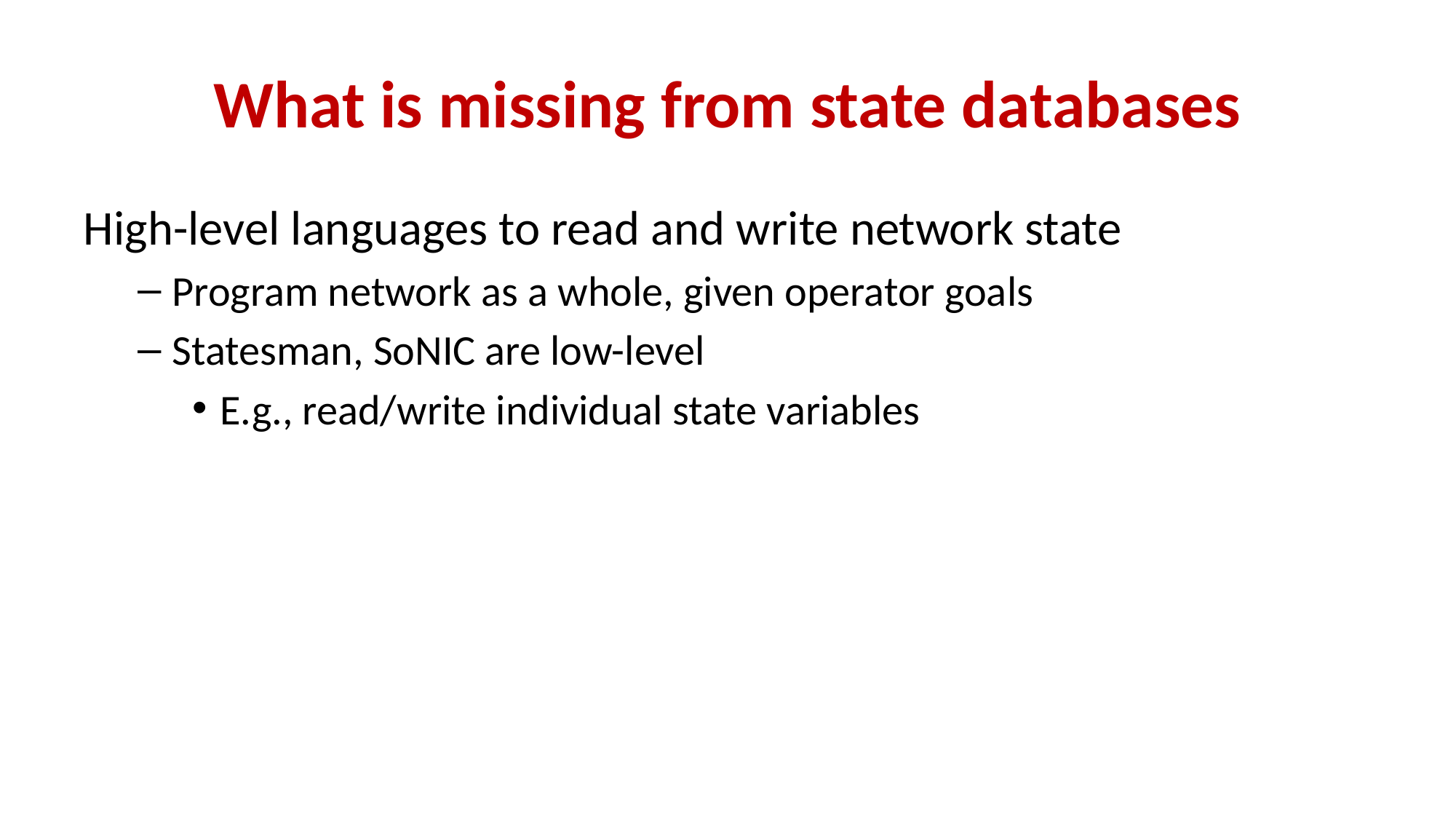

# What is missing from state databases
High-level languages to read and write network state
Program network as a whole, given operator goals
Statesman, SoNIC are low-level
E.g., read/write individual state variables